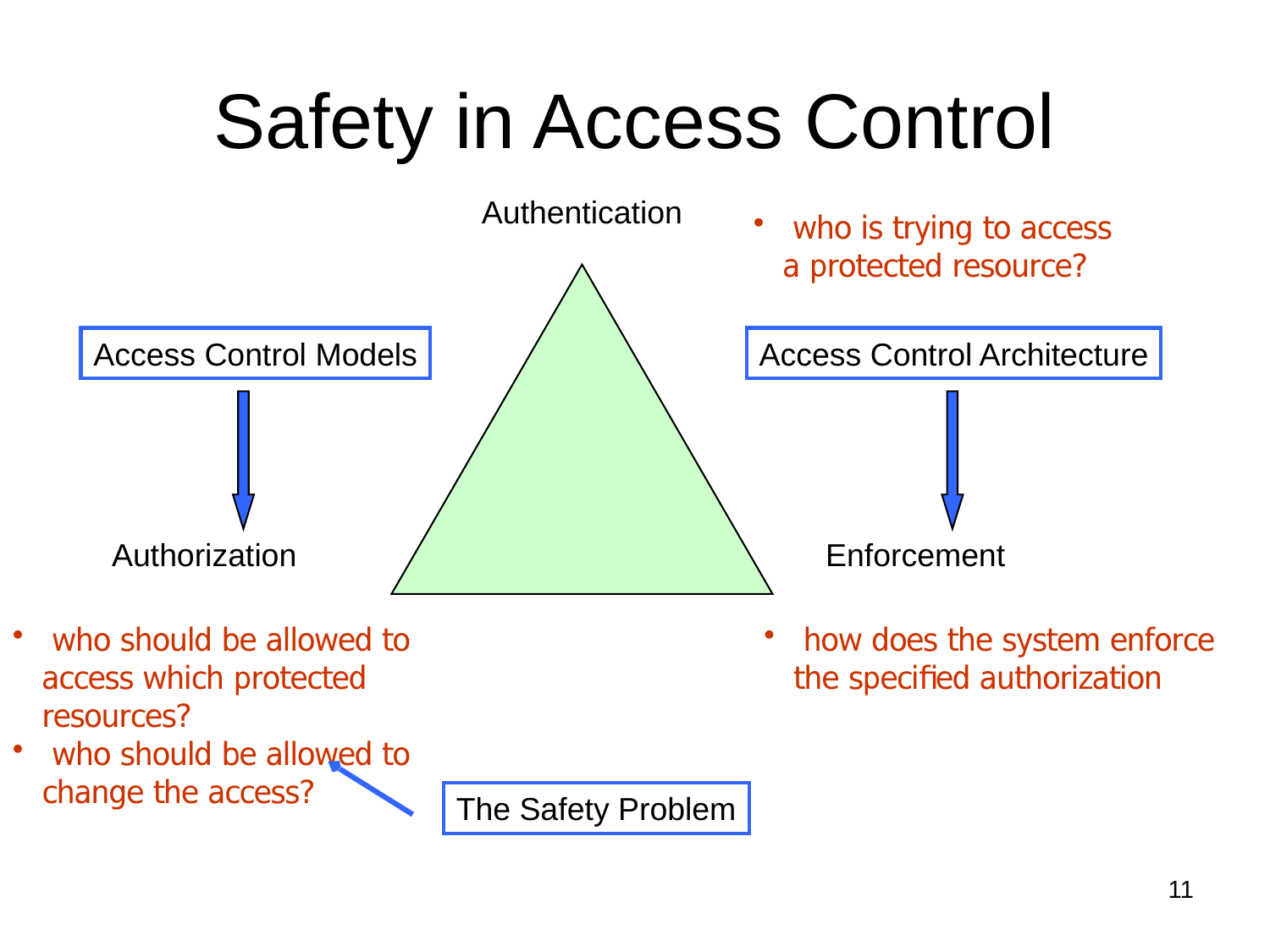

# Safety in Access Control
Authentication
 who is trying to access a protected resource?

Access Control Models
Access Control Architecture

Authorization
Enforcement
 who should be allowed to access which protected resources?
 who should be allowed to change the access?
 how does the system enforce the specified authorization

The Safety Problem
11